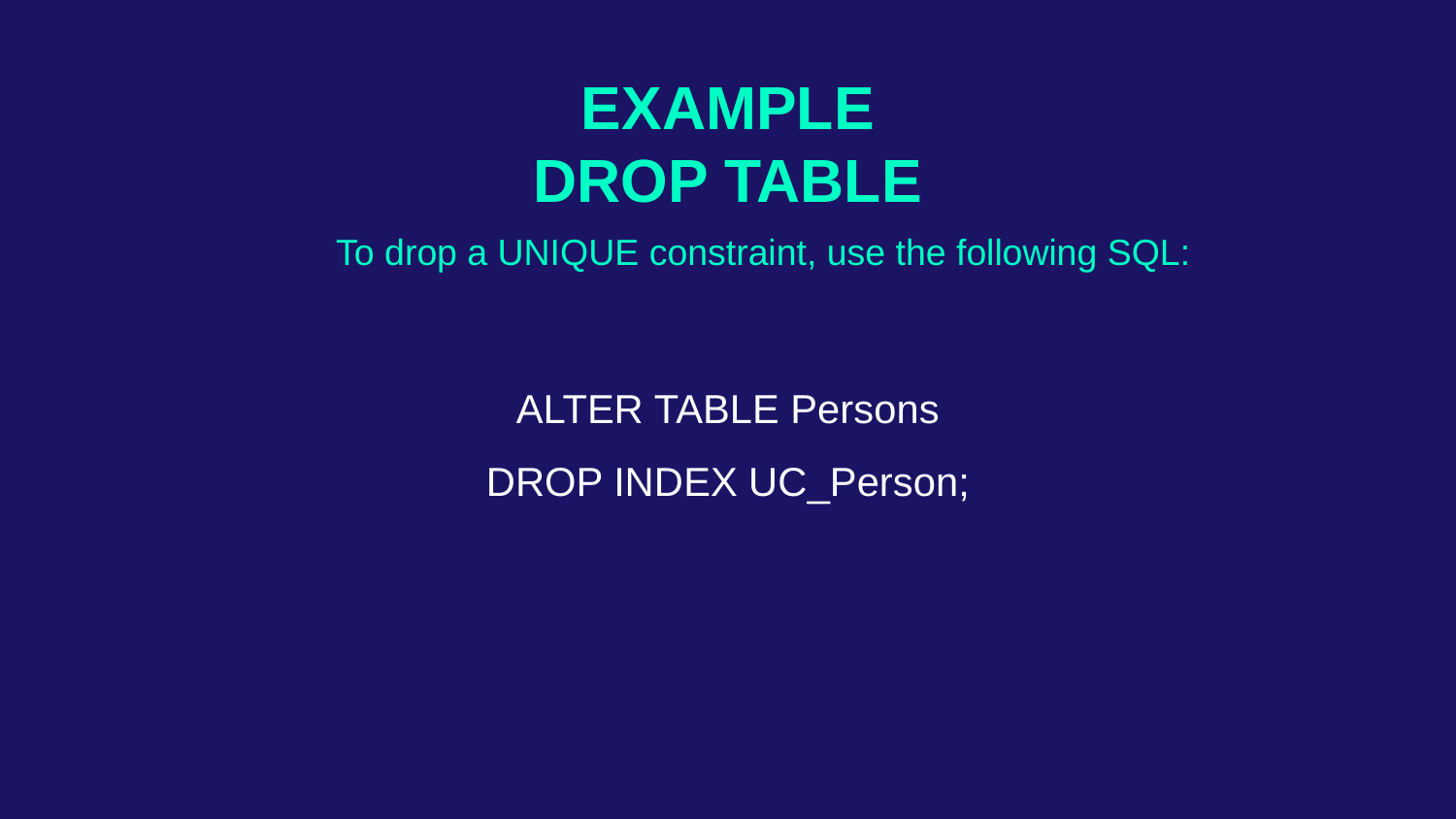

# EXAMPLE DROP TABLE
To drop a UNIQUE constraint, use the following SQL:
ALTER TABLE Persons
DROP INDEX UC_Person;